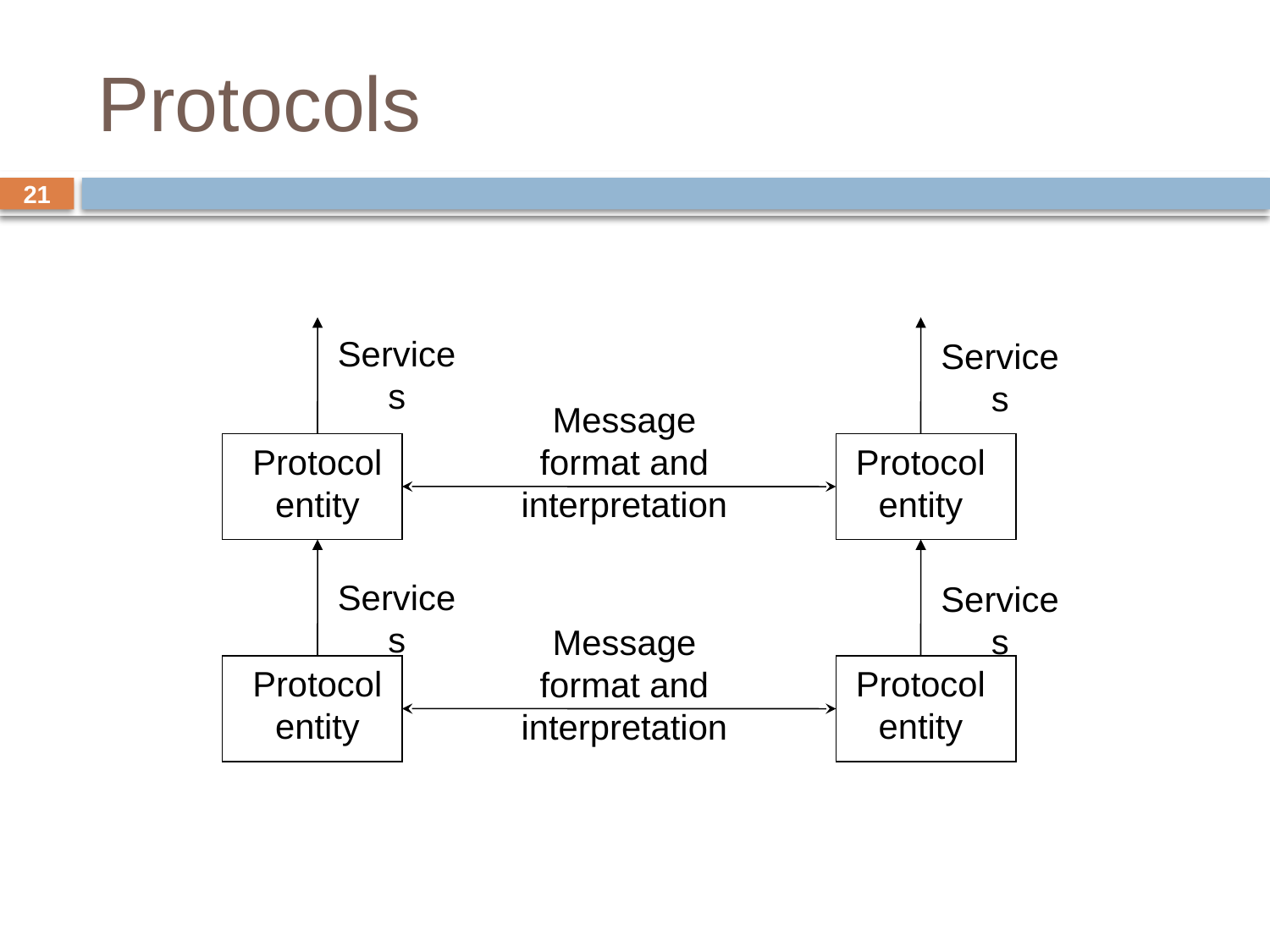

# Protocols
21

Services
Services
Message format and interpretation

Protocol entity

Protocol entity

Services
Services
Message format and interpretation

Protocol entity

Protocol entity